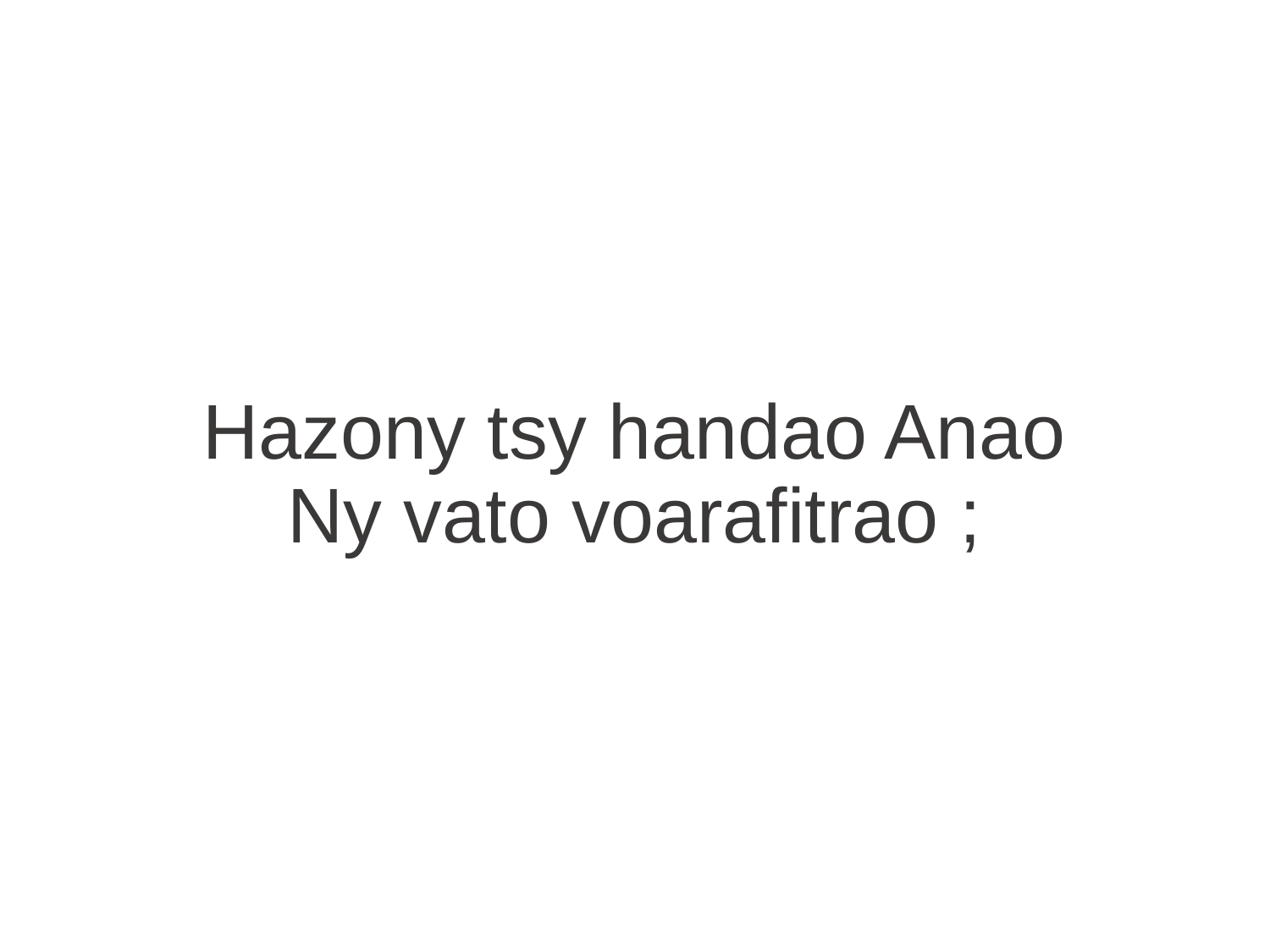

Hazony tsy handao Anao
Ny vato voarafitrao ;